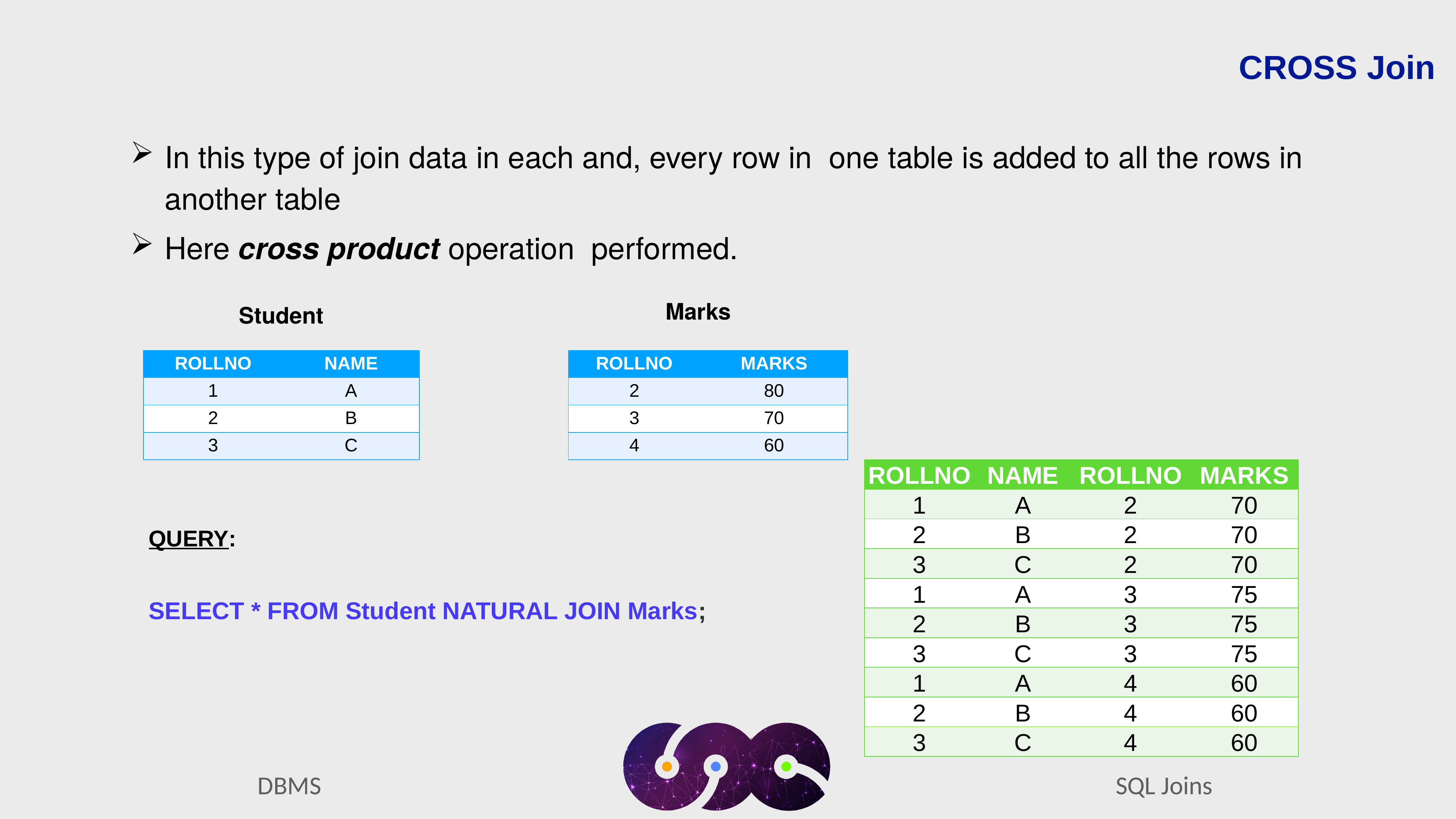

CROSS Join
In this type of join data in each and, every row in  one table is added to all the rows in  another table
Here cross product operation  performed.

Marks
Student

| ROLLNO | NAME |
| --- | --- |
| 1 | A |
| 2 | B |
| 3 | C |
| ROLLNO | MARKS |
| --- | --- |
| 2 | 80 |
| 3 | 70 |
| 4 | 60 |
| ROLLNO | NAME | ROLLNO | MARKS |
| --- | --- | --- | --- |
| 1 | A | 2 | 70 |
| 2 | B | 2 | 70 |
| 3 | C | 2 | 70 |
| 1 | A | 3 | 75 |
| 2 | B | 3 | 75 |
| 3 | C | 3 | 75 |
| 1 | A | 4 | 60 |
| 2 | B | 4 | 60 |
| 3 | C | 4 | 60 |
QUERY:

SELECT * FROM Student NATURAL JOIN Marks;

SQL Joins